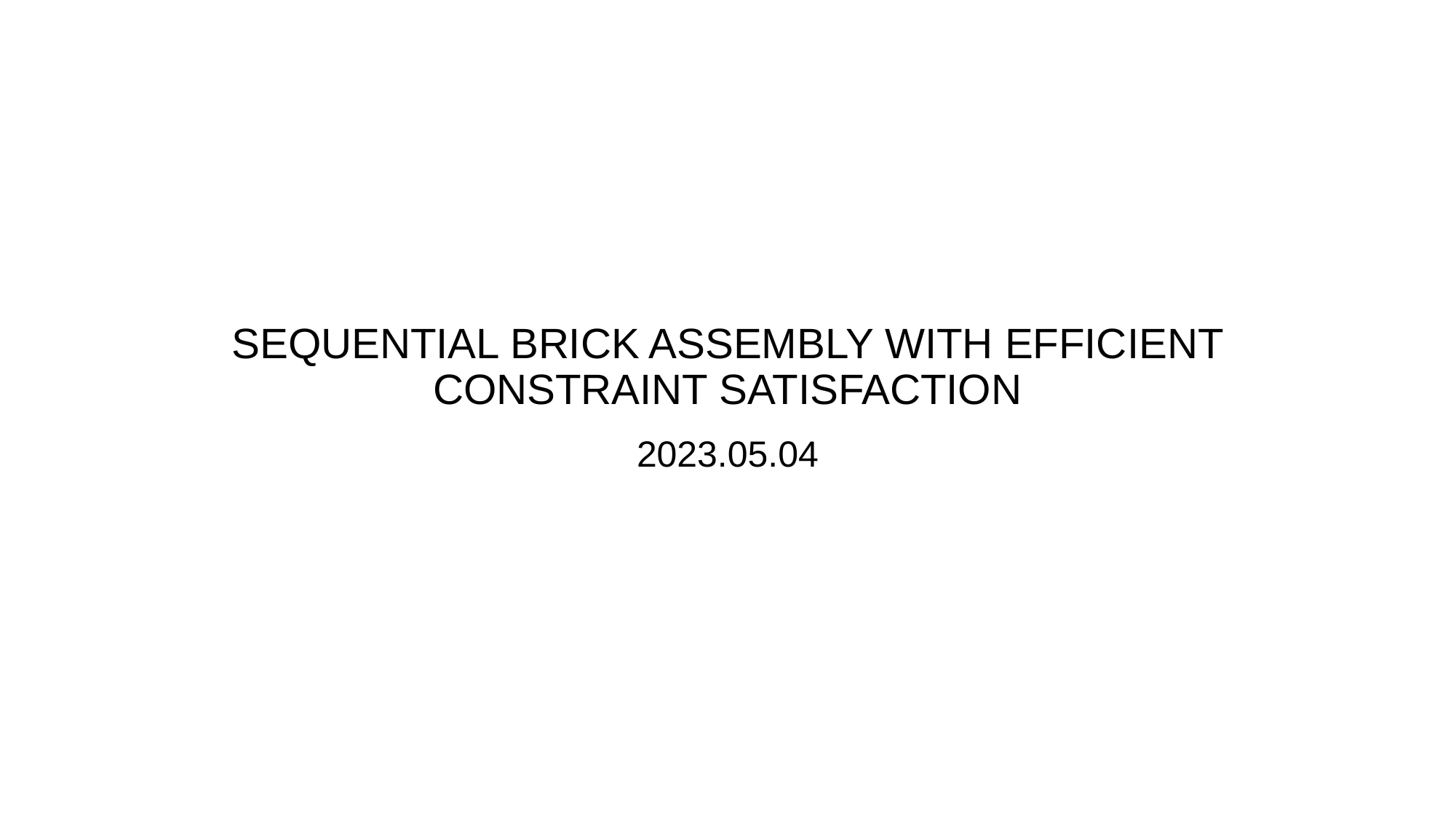

# SEQUENTIAL BRICK ASSEMBLY WITH EFFICIENT CONSTRAINT SATISFACTION
2023.05.04